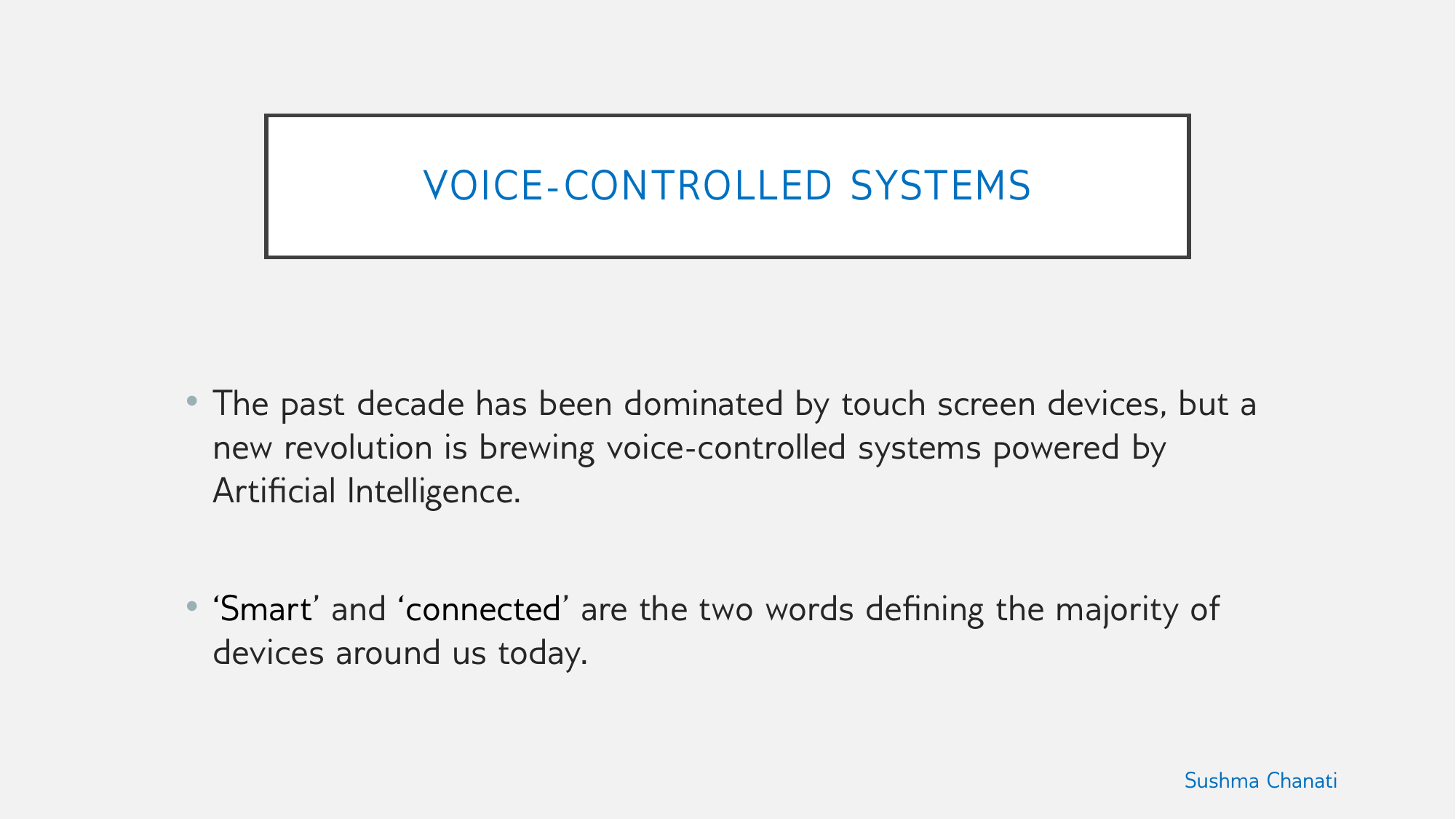

# Voice-controlled systems

The past decade has been dominated by touch screen devices, but a new revolution is brewing voice-controlled systems powered by Artificial Intelligence.

‘Smart’ and ‘connected’ are the two words defining the majority of devices around us today.
Sushma Chanati